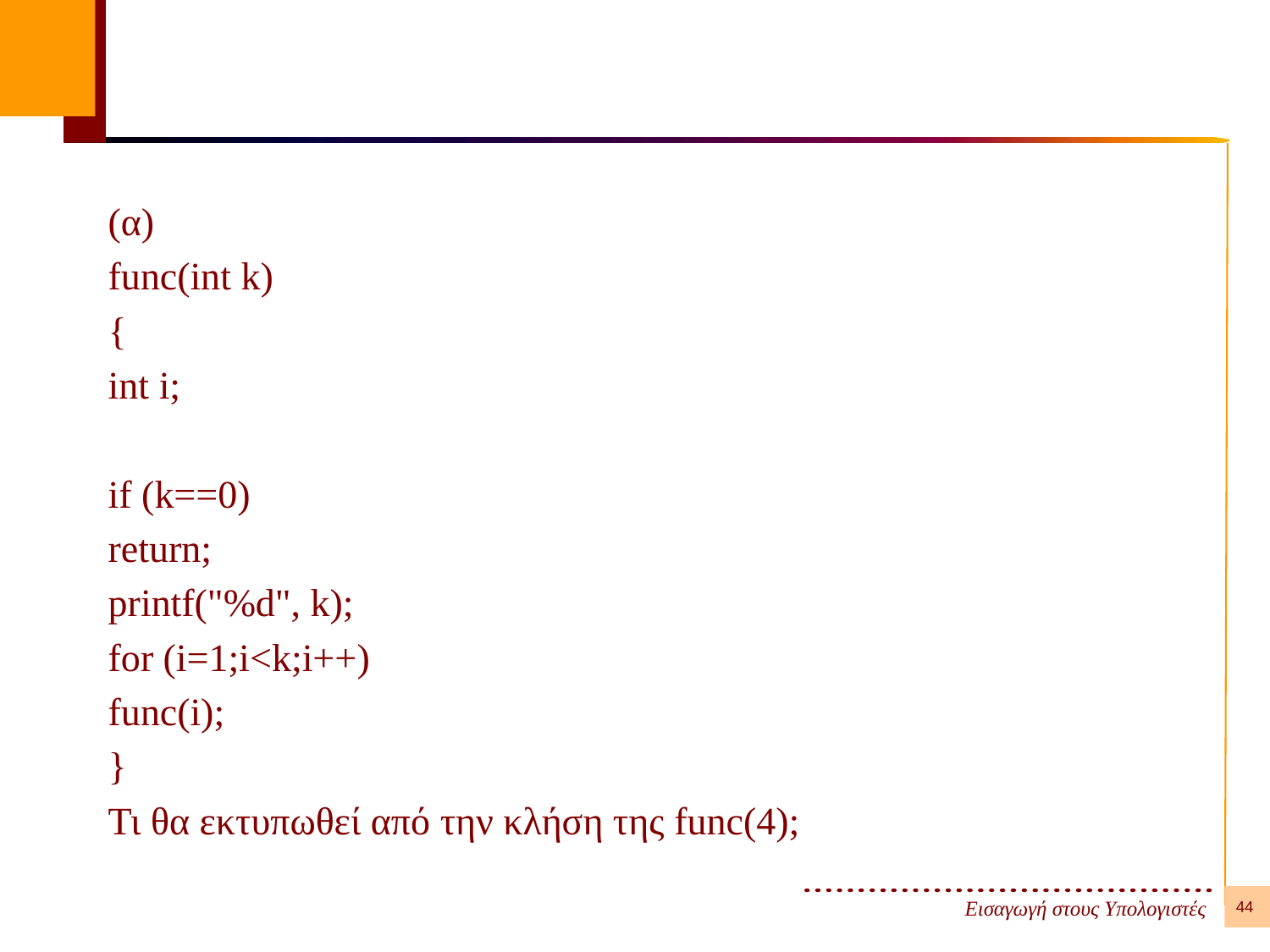

#
(α)
func(int k)
{
int i;

if (k==0)
return;
printf("%d", k);
for (i=1;i<k;i++)
func(i);
}
Τι θα εκτυπωθεί από την κλήση της func(4);